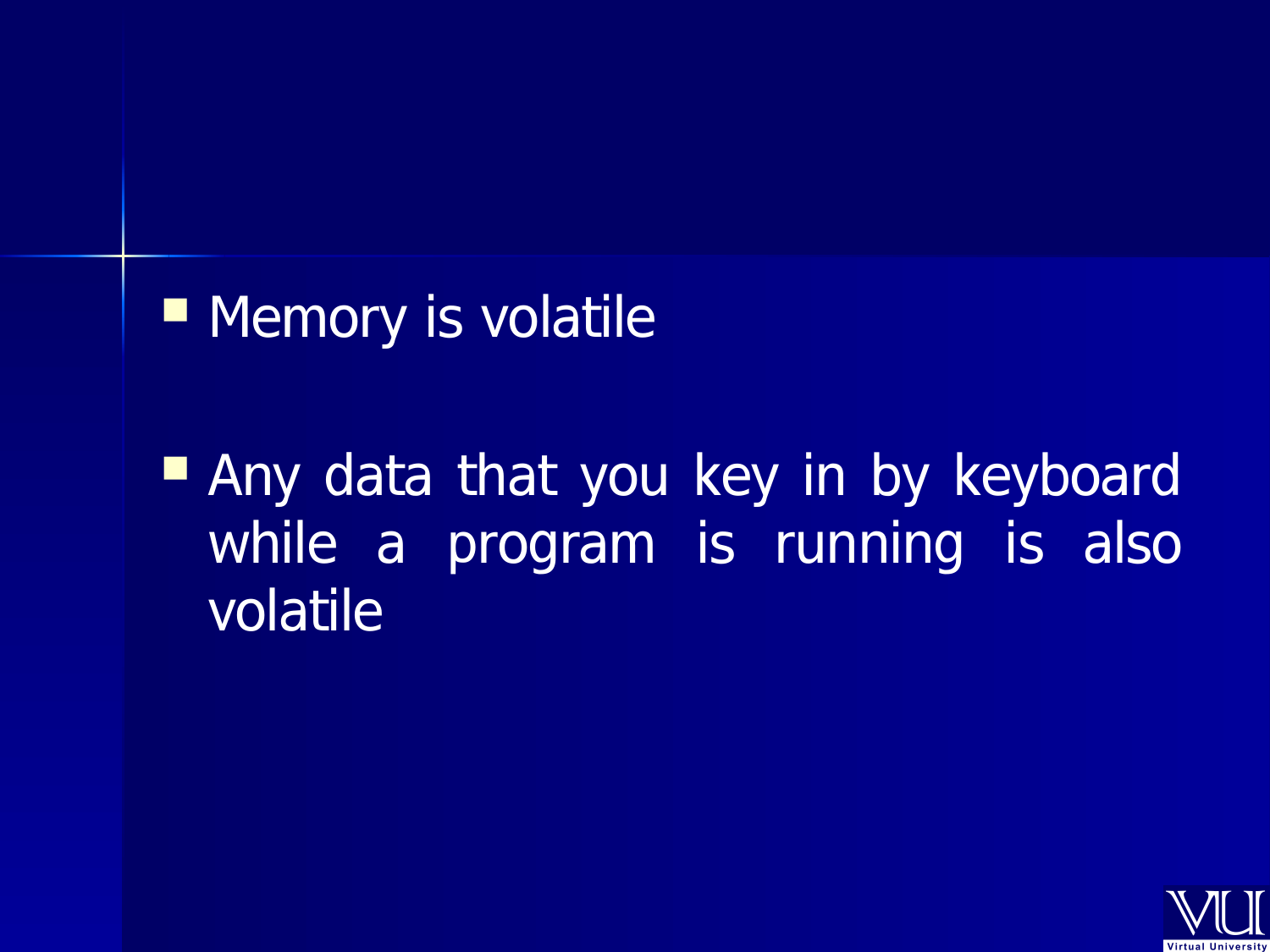

Memory is volatile

Any data that you key in by keyboard while a program is running is also volatile